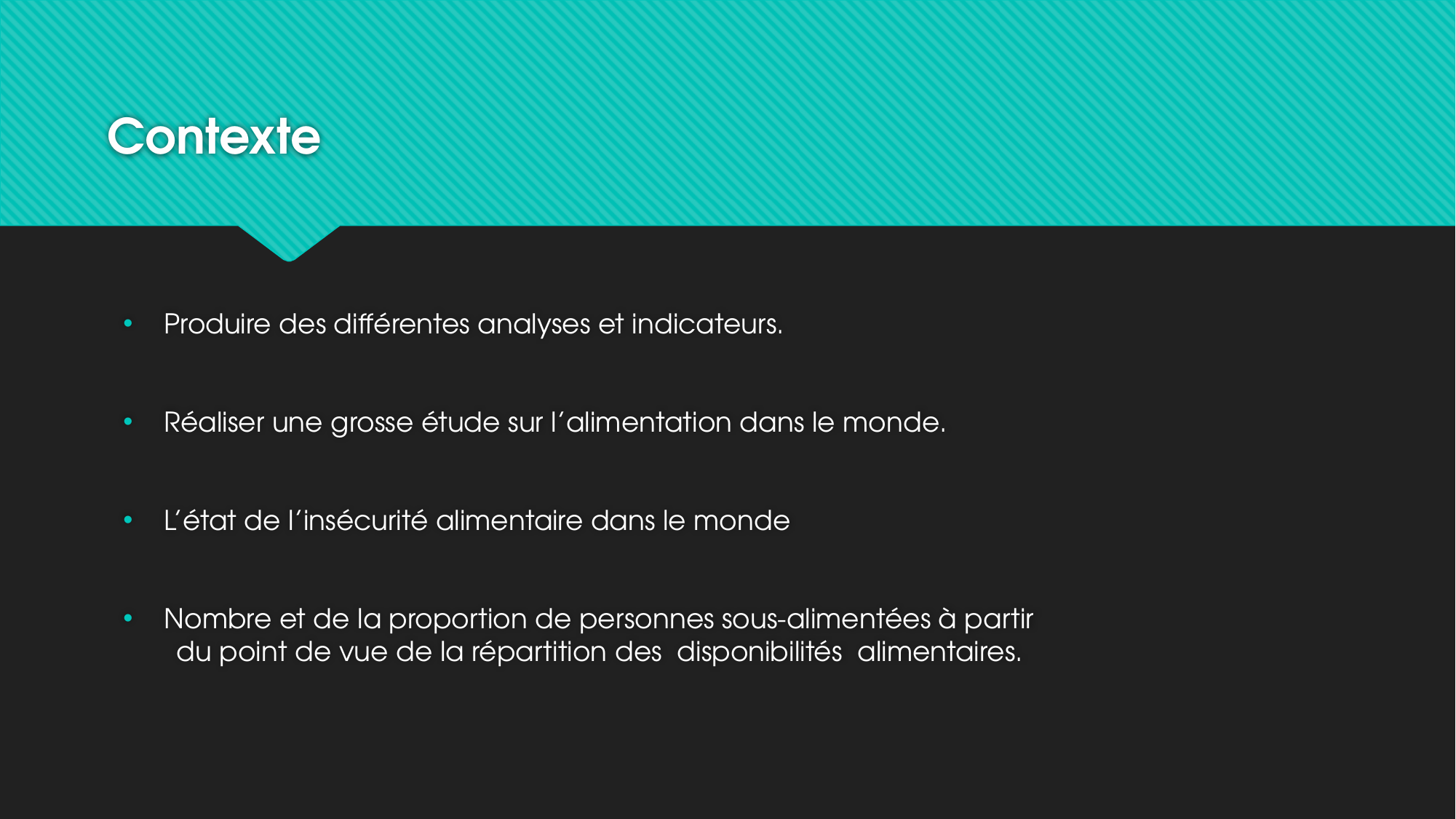

# Contexte
Produire des différentes analyses et indicateurs.

Réaliser une grosse étude sur l’alimentation dans le monde.

L’état de l’insécurité alimentaire dans le monde

Nombre et de la proportion de personnes sous-alimentées à partir
       du point de vue de la répartition des  disponibilités  alimentaires.